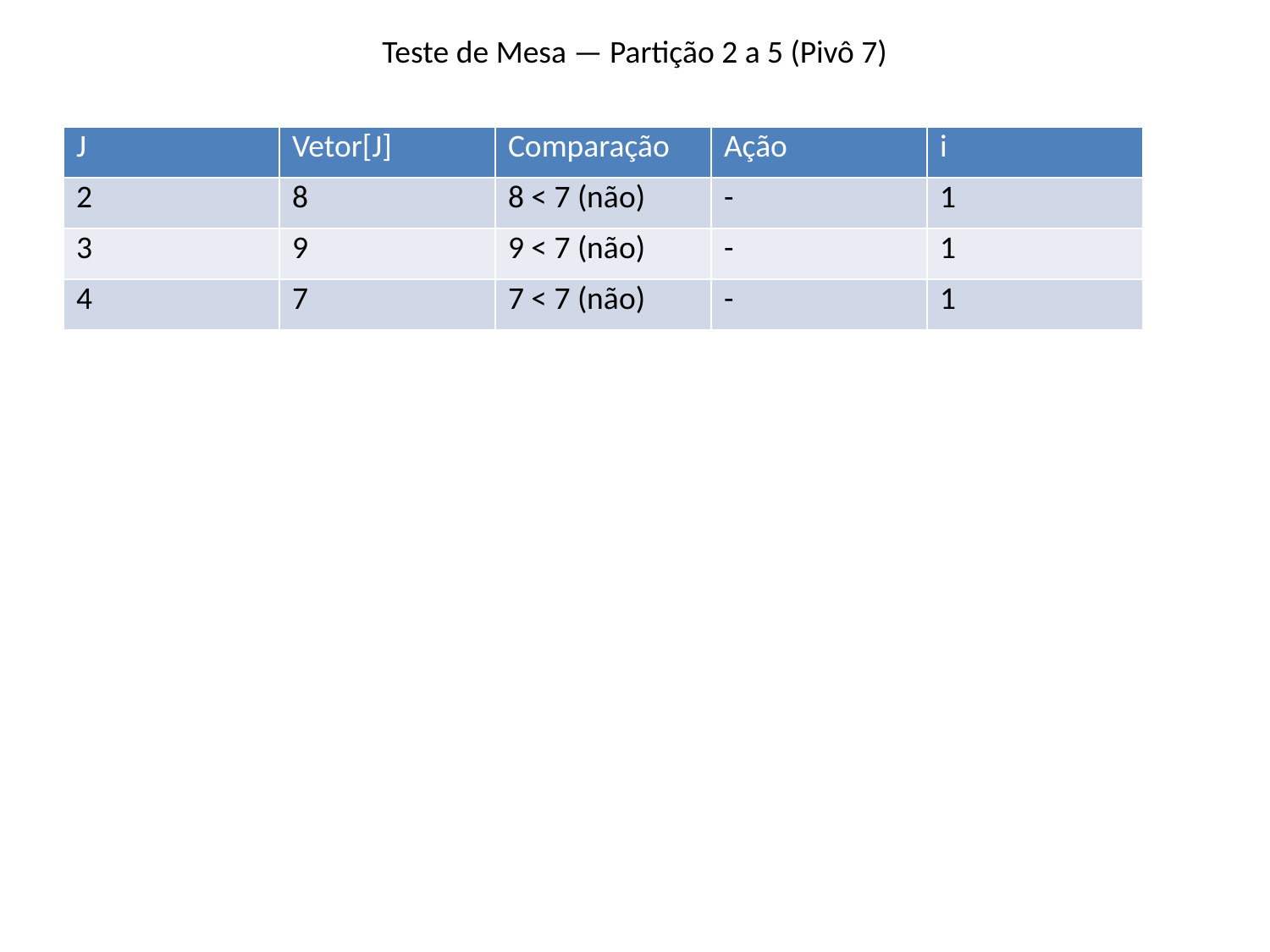

Teste de Mesa — Partição 2 a 5 (Pivô 7)
| J | Vetor[J] | Comparação | Ação | i |
| --- | --- | --- | --- | --- |
| 2 | 8 | 8 < 7 (não) | - | 1 |
| 3 | 9 | 9 < 7 (não) | - | 1 |
| 4 | 7 | 7 < 7 (não) | - | 1 |